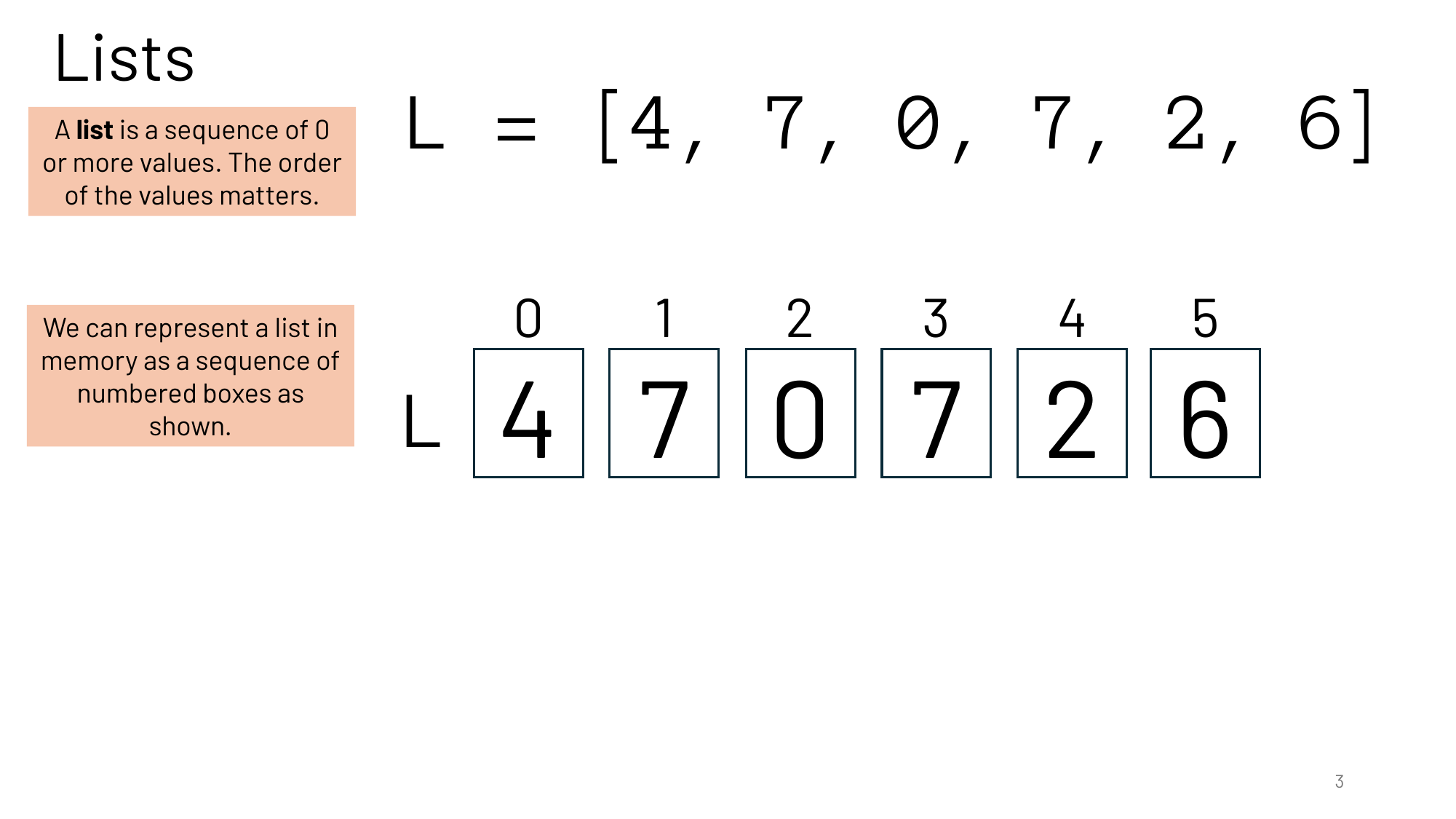

# Lists
L = [4, 7, 0, 7, 2, 6]
A list is a sequence of 0 or more values. The order of the values matters.
0
4

1
7

2
0

3
7

4
2

5
6

We can represent a list in memory as a sequence of numbered boxes as shown.
L
3